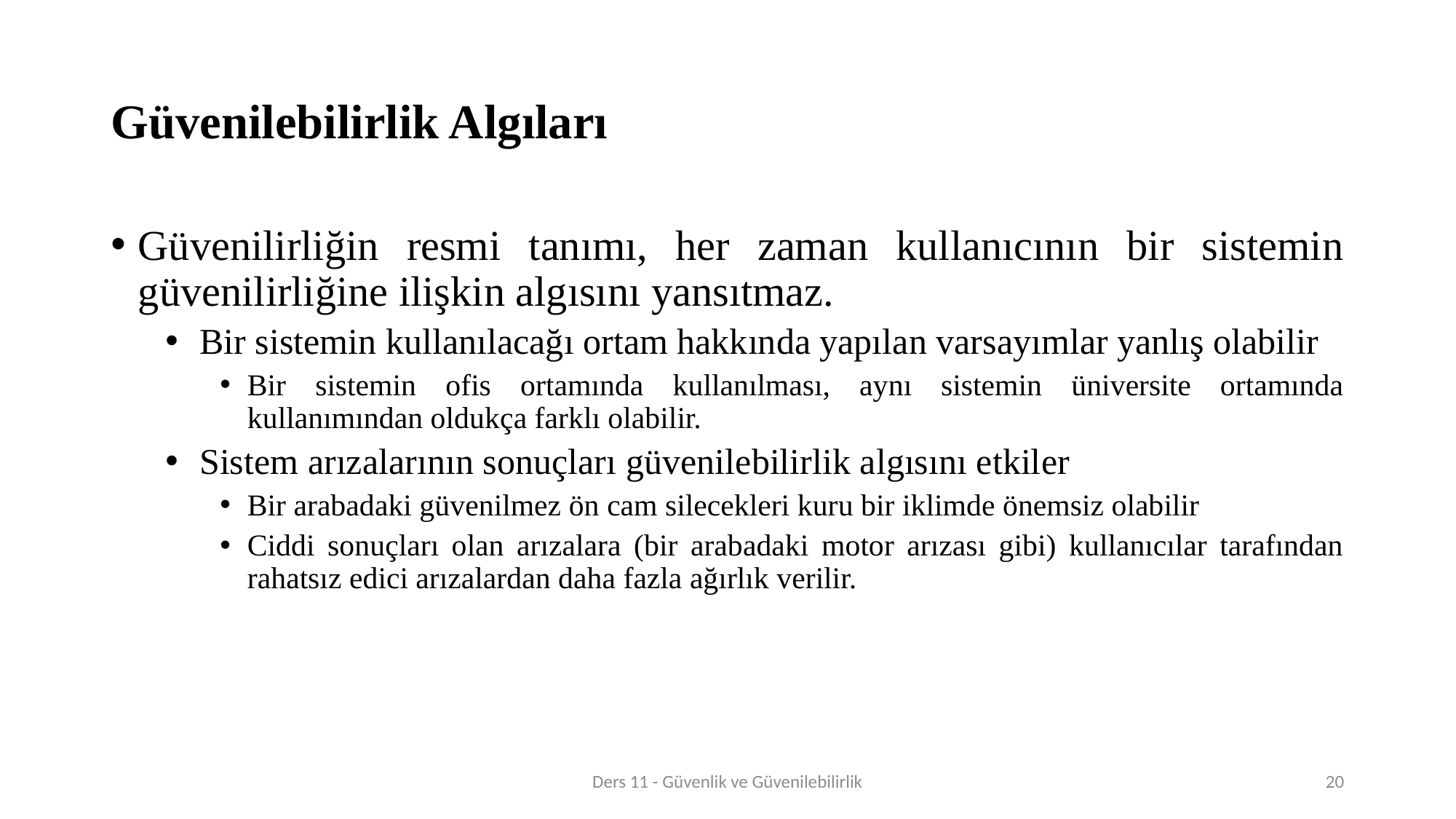

# Güvenilebilirlik Algıları
Güvenilirliğin resmi tanımı, her zaman kullanıcının bir sistemin güvenilirliğine ilişkin algısını yansıtmaz.
Bir sistemin kullanılacağı ortam hakkında yapılan varsayımlar yanlış olabilir
Bir sistemin ofis ortamında kullanılması, aynı sistemin üniversite ortamında kullanımından oldukça farklı olabilir.
Sistem arızalarının sonuçları güvenilebilirlik algısını etkiler
Bir arabadaki güvenilmez ön cam silecekleri kuru bir iklimde önemsiz olabilir
Ciddi sonuçları olan arızalara (bir arabadaki motor arızası gibi) kullanıcılar tarafından rahatsız edici arızalardan daha fazla ağırlık verilir.
Ders 11 - Güvenlik ve Güvenilebilirlik
20